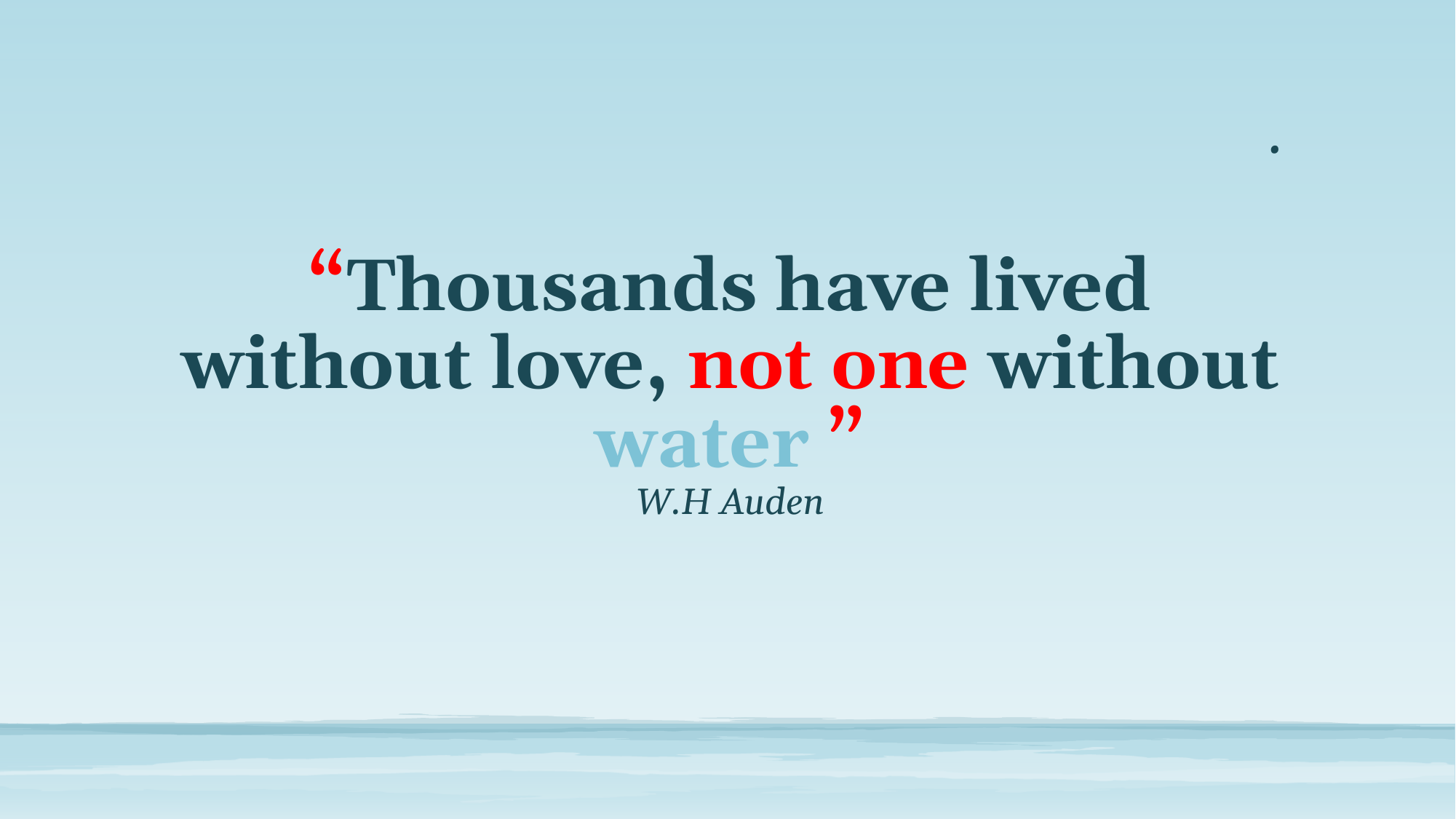

# .
“Thousands have lived without love, not one without water ”
W.H Auden